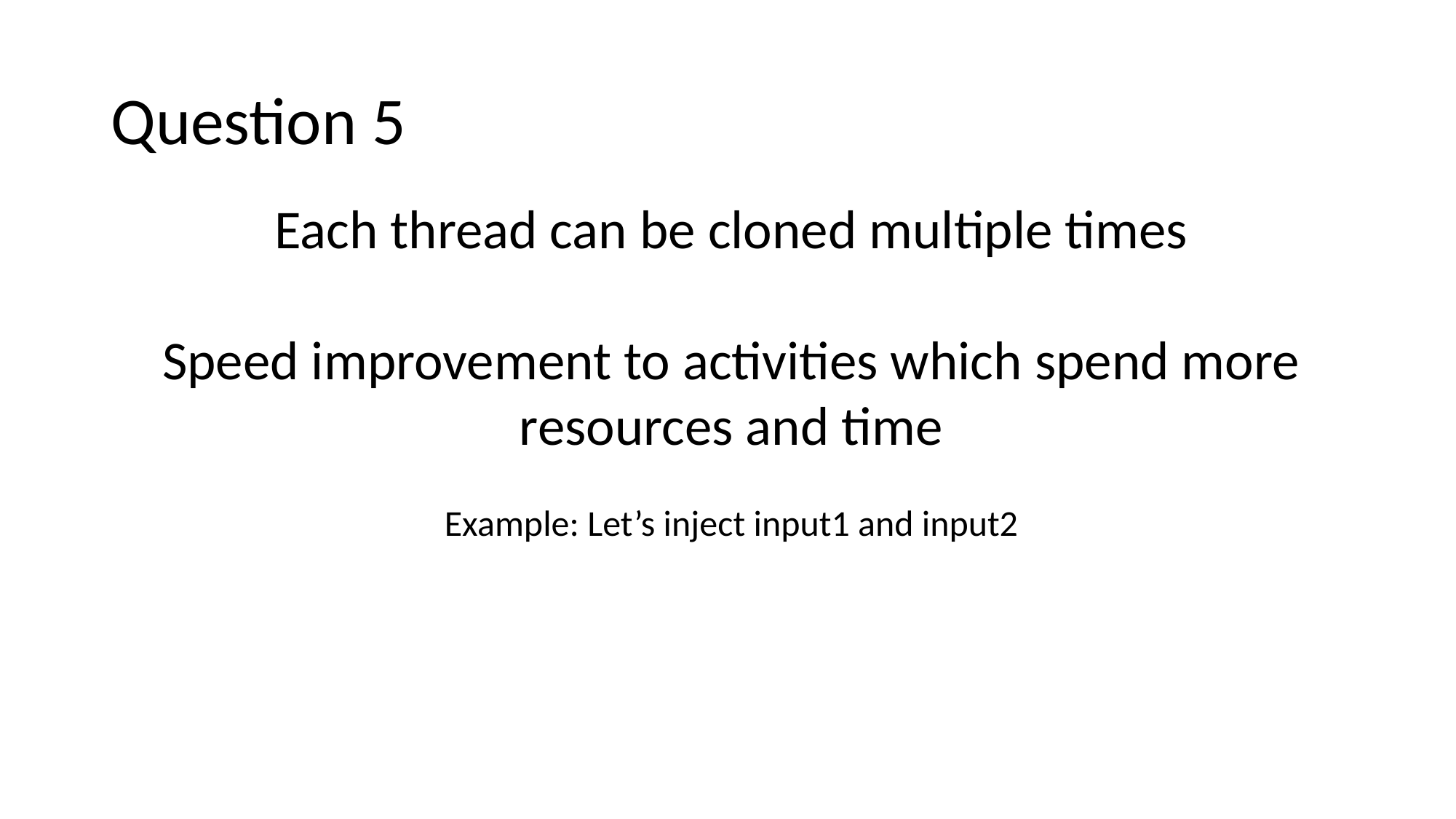

# Question 5
Each thread can be cloned multiple times

Speed improvement to activities which spend more resources and time

Example: Let’s inject input1 and input2